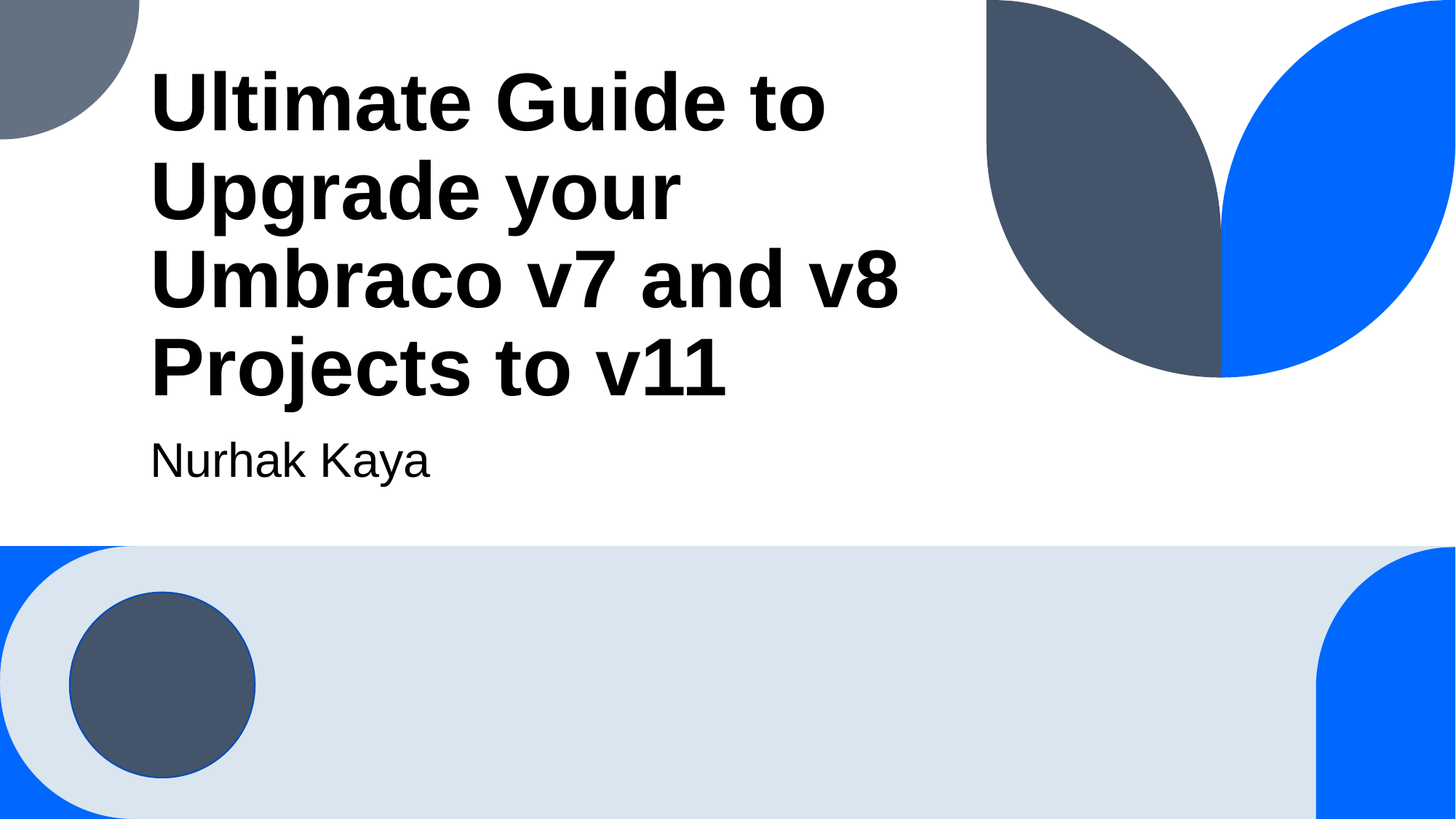

# Ultimate Guide to Upgrade your Umbraco v7 and v8 Projects to v11
Nurhak Kaya